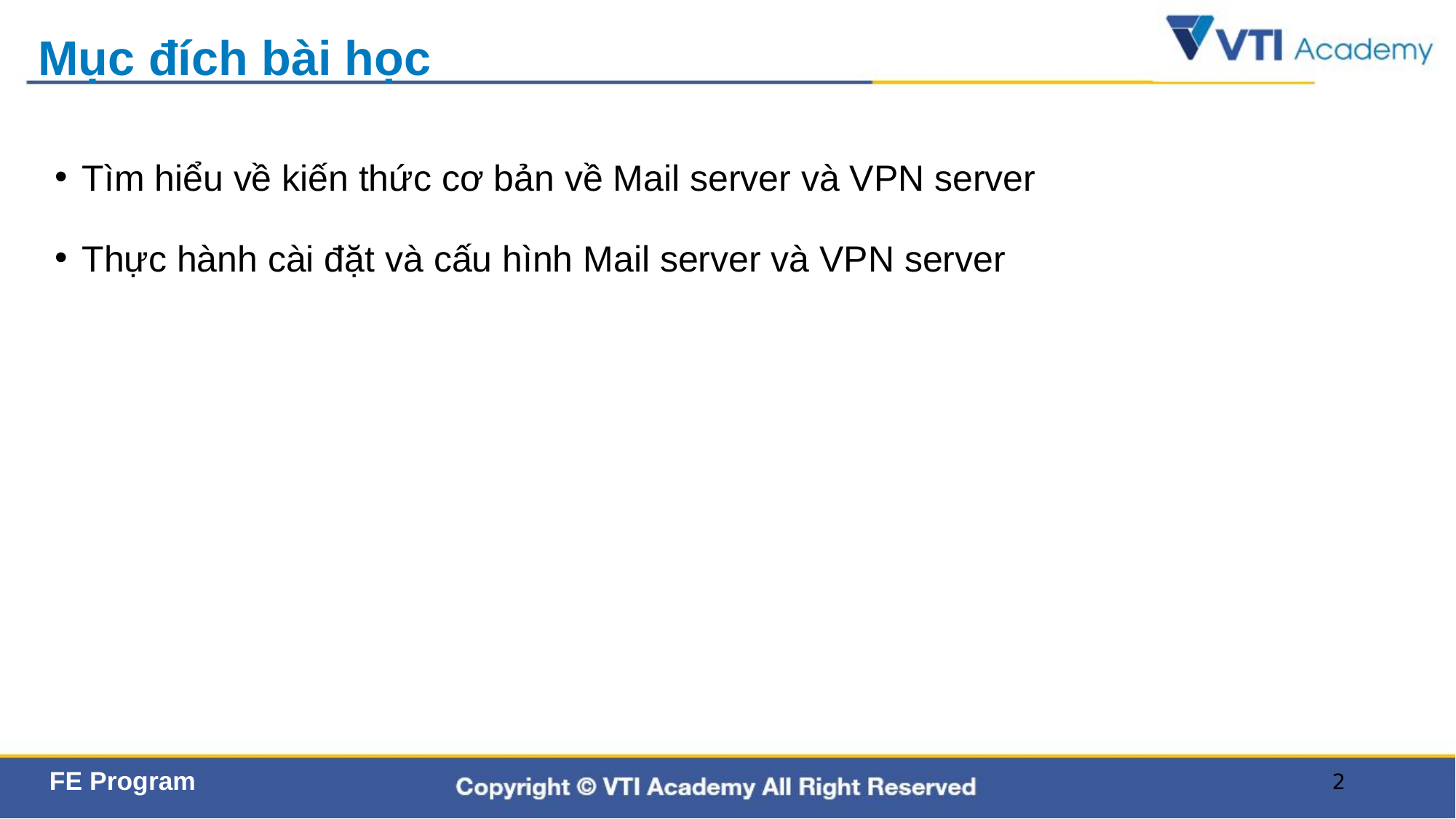

# Mục đích bài học
Tìm hiểu về kiến thức cơ bản về Mail server và VPN server
Thực hành cài đặt và cấu hình Mail server và VPN server

2